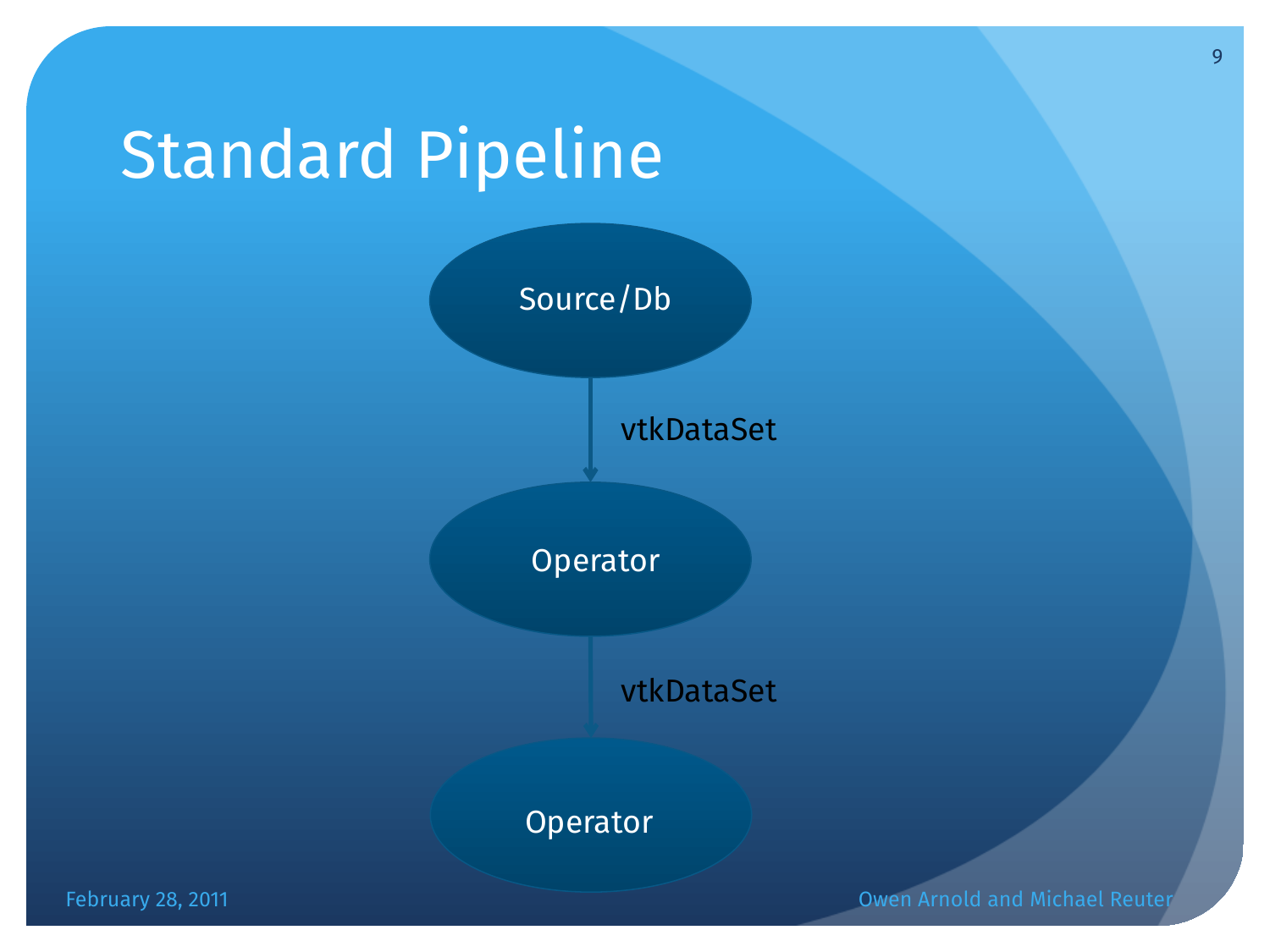

9
# Standard Pipeline

Source/Db
vtkDataSet

Operator
vtkDataSet

Operator
February 28, 2011
Owen Arnold and Michael Reuter